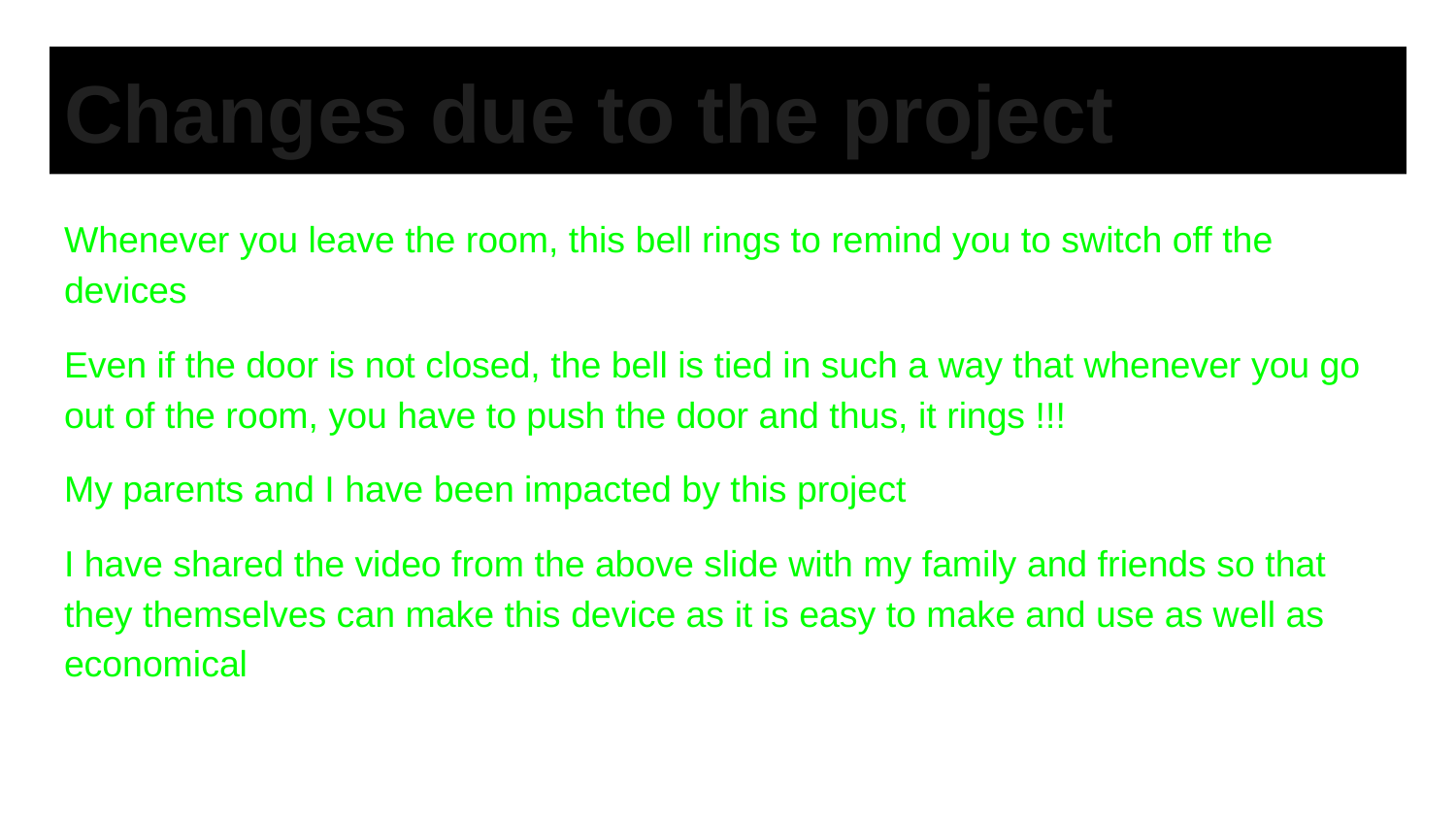

# Changes due to the project
Whenever you leave the room, this bell rings to remind you to switch off the devices
Even if the door is not closed, the bell is tied in such a way that whenever you go out of the room, you have to push the door and thus, it rings !!!
My parents and I have been impacted by this project
I have shared the video from the above slide with my family and friends so that they themselves can make this device as it is easy to make and use as well as economical